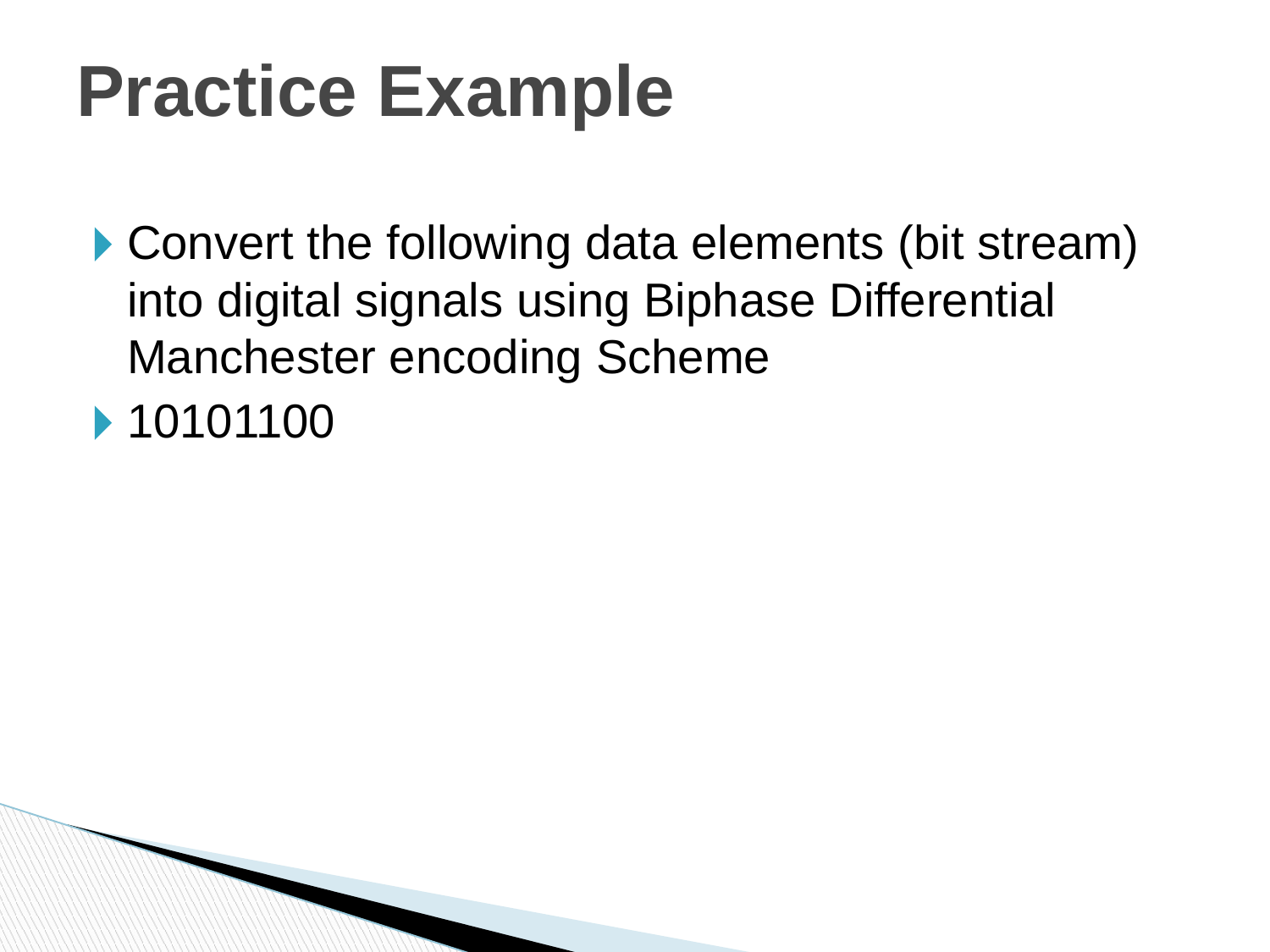

Practice Example
Convert the following data elements (bit stream) into digital signals using Biphase Differential Manchester encoding Scheme
10101100